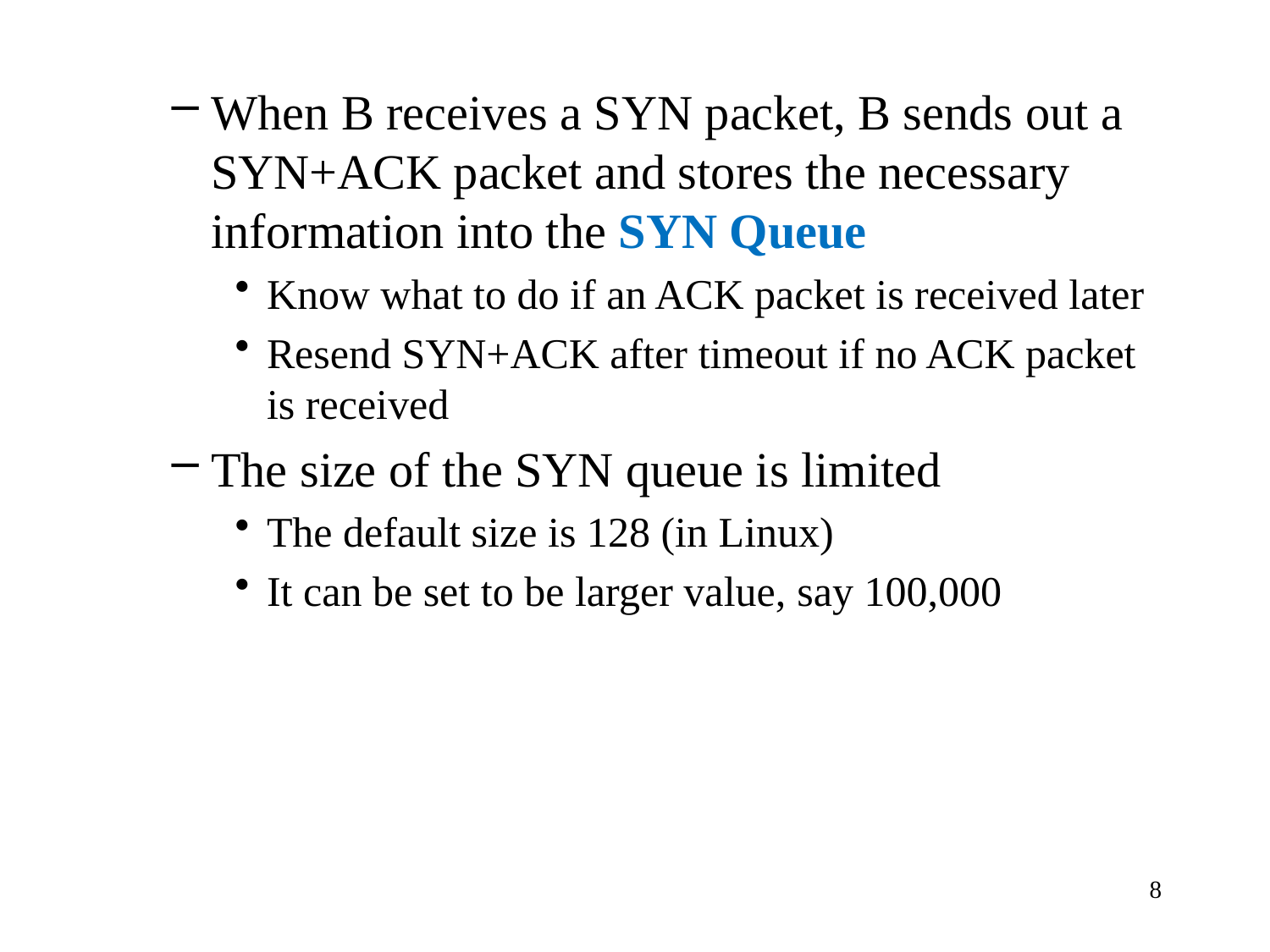

When B receives a SYN packet, B sends out a SYN+ACK packet and stores the necessary information into the SYN Queue
Know what to do if an ACK packet is received later
Resend SYN+ACK after timeout if no ACK packet is received
The size of the SYN queue is limited
The default size is 128 (in Linux)
It can be set to be larger value, say 100,000
8